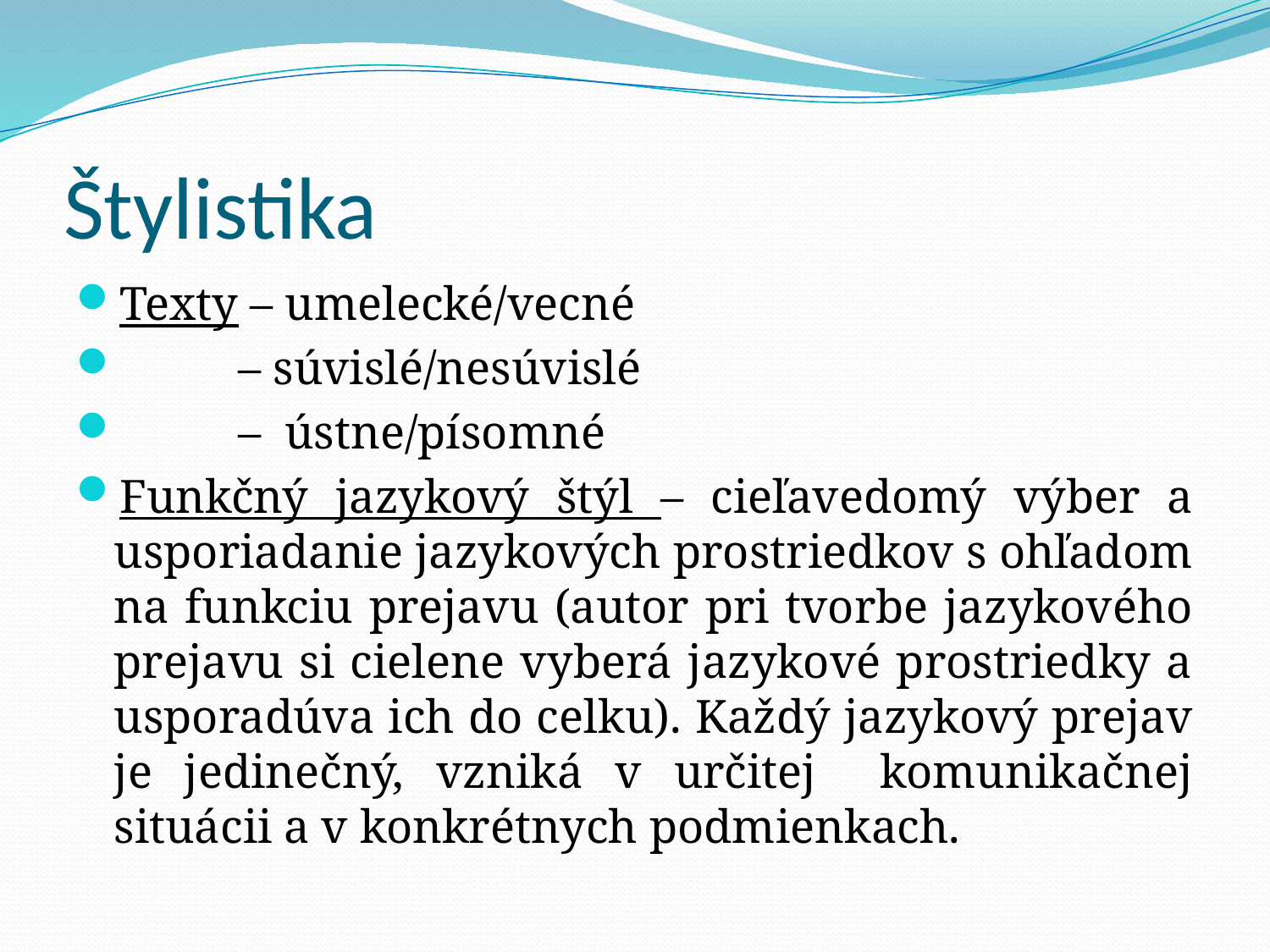

# Štylistika
Texty – umelecké/vecné
          – súvislé/nesúvislé
          –  ústne/písomné
Funkčný jazykový štýl – cieľavedomý výber a usporiadanie jazykových prostriedkov s ohľadom na funkciu prejavu (autor pri tvorbe jazykového prejavu si cielene vyberá jazykové prostriedky a usporadúva ich do celku). Každý jazykový prejav je jedinečný, vzniká v určitej  komunikačnej situácii a v konkrétnych podmienkach.